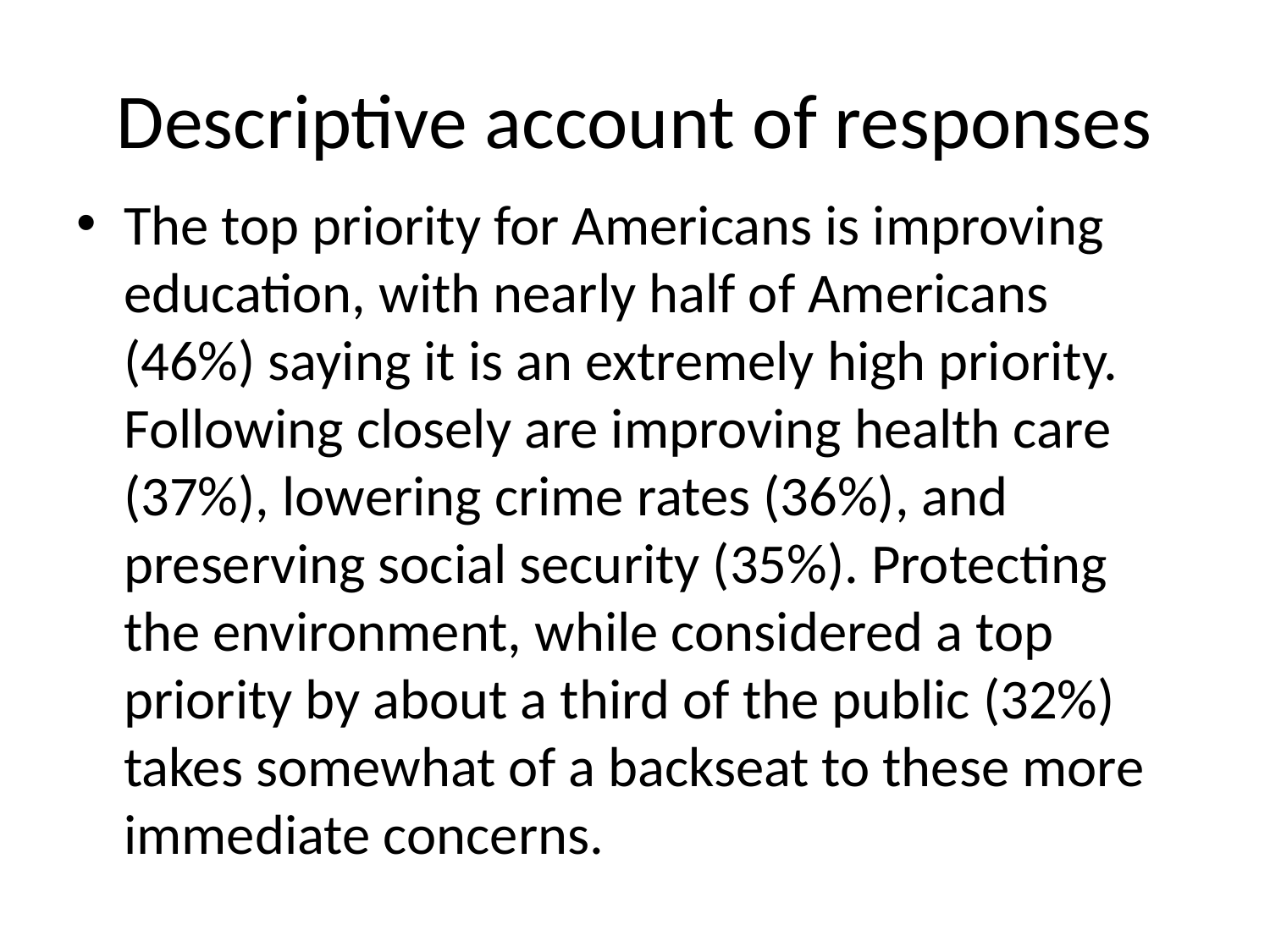

# Descriptive account of responses
The top priority for Americans is improving education, with nearly half of Americans (46%) saying it is an extremely high priority. Following closely are improving health care (37%), lowering crime rates (36%), and preserving social security (35%). Protecting the environment, while considered a top priority by about a third of the public (32%) takes somewhat of a backseat to these more immediate concerns.